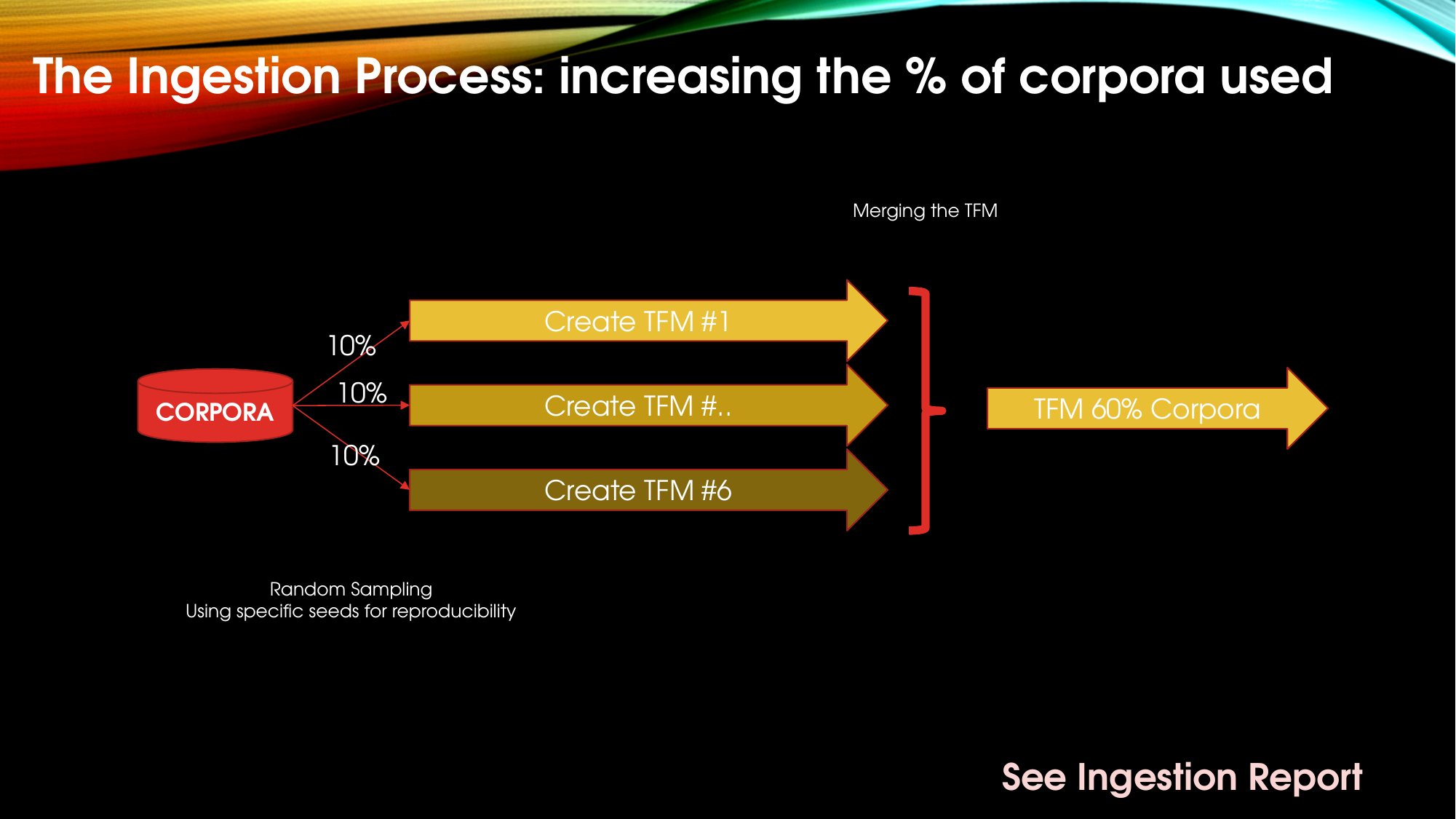

The Ingestion Process: increasing the % of corpora used
Merging the TFM
Create TFM #1

10%
Create TFM #..
TFM 60% Corpora
CORPORA
10%
10%
Create TFM #6
Random Sampling
Using specific seeds for reproducibility
See Ingestion Report